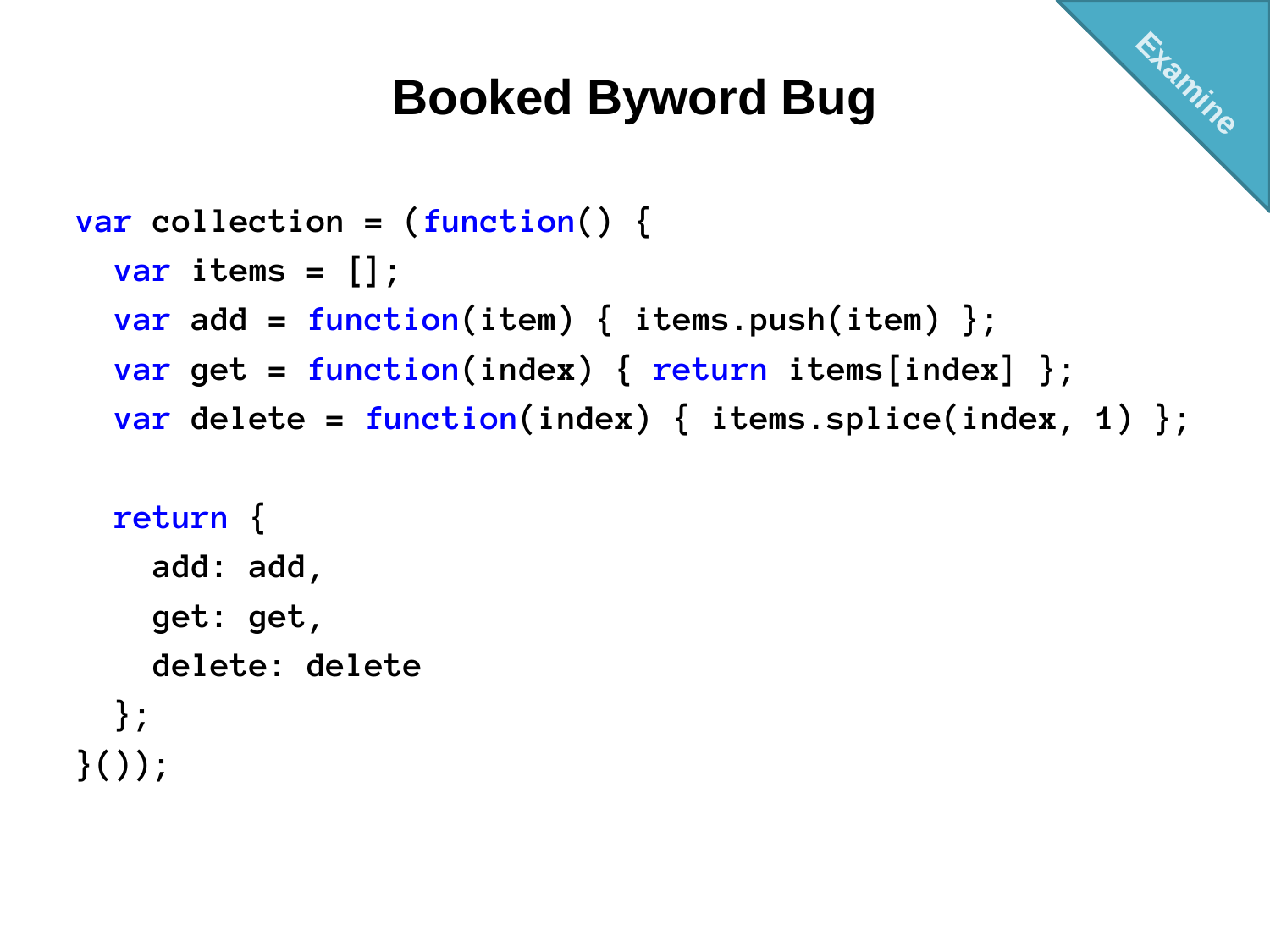

Examine
# Booked Byword Bug
var collection = (function() {
  var items = [];
  var add = function(item) { items.push(item) };
  var get = function(index) { return items[index] };
  var delete = function(index) { items.splice(index, 1) };

  return {
    add: add,
    get: get,
    delete: delete
  };
}());